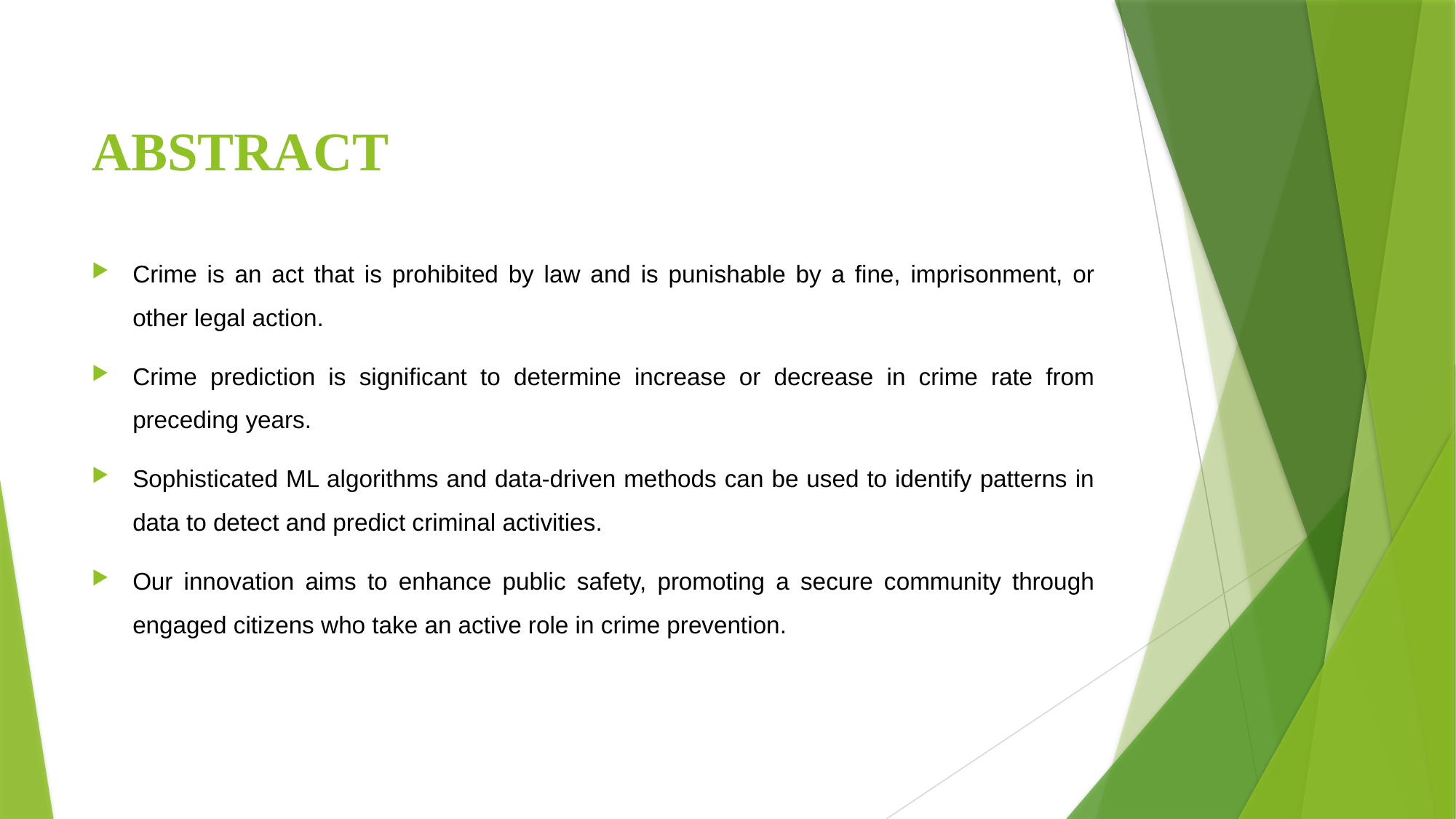

# ABSTRACT
Crime is an act that is prohibited by law and is punishable by a fine, imprisonment, or other legal action.
Crime prediction is significant to determine increase or decrease in crime rate from preceding years.
Sophisticated ML algorithms and data-driven methods can be used to identify patterns in data to detect and predict criminal activities.
Our innovation aims to enhance public safety, promoting a secure community through engaged citizens who take an active role in crime prevention.